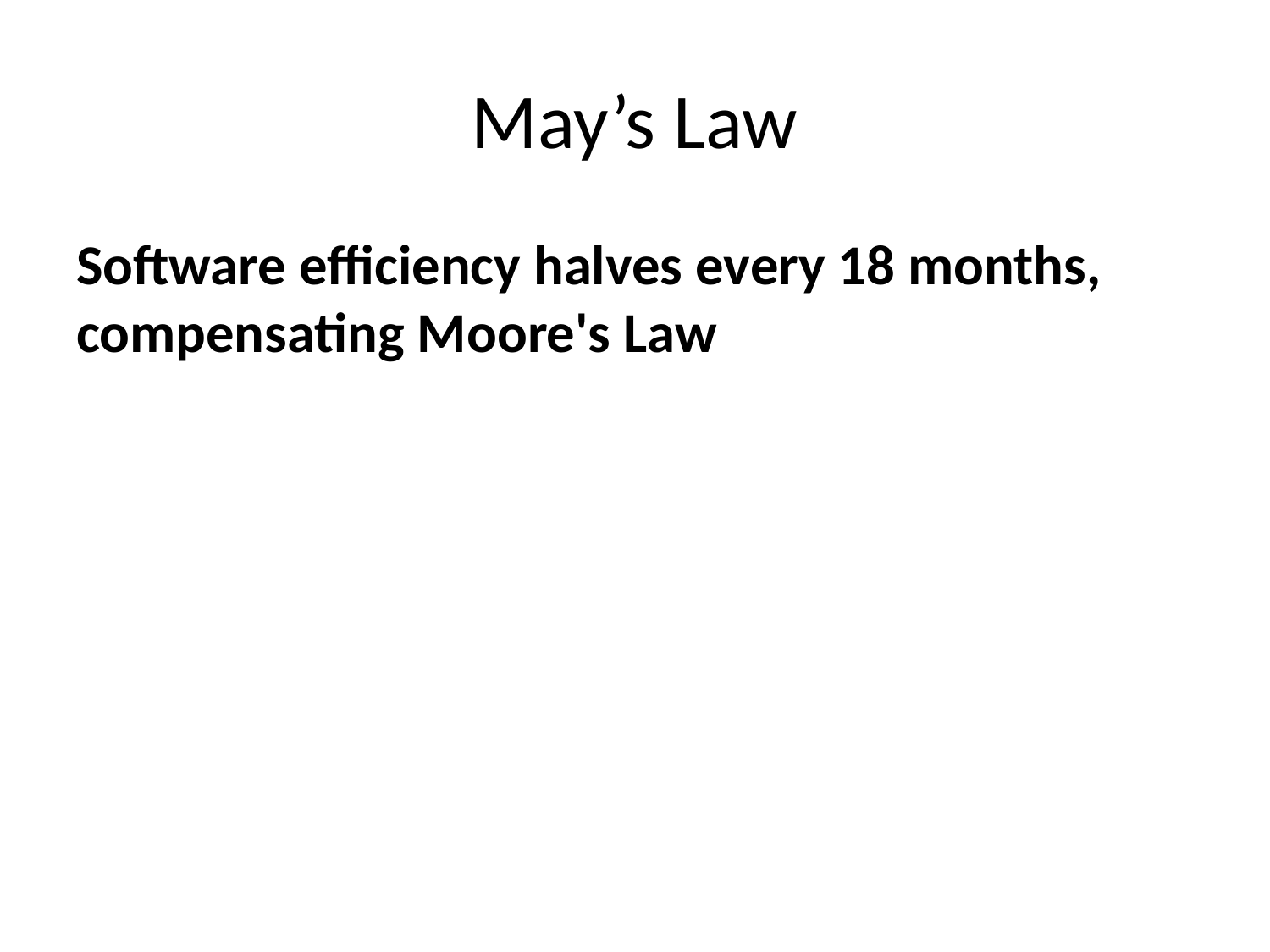

# May’s Law
Software efficiency halves every 18 months, compensating Moore's Law